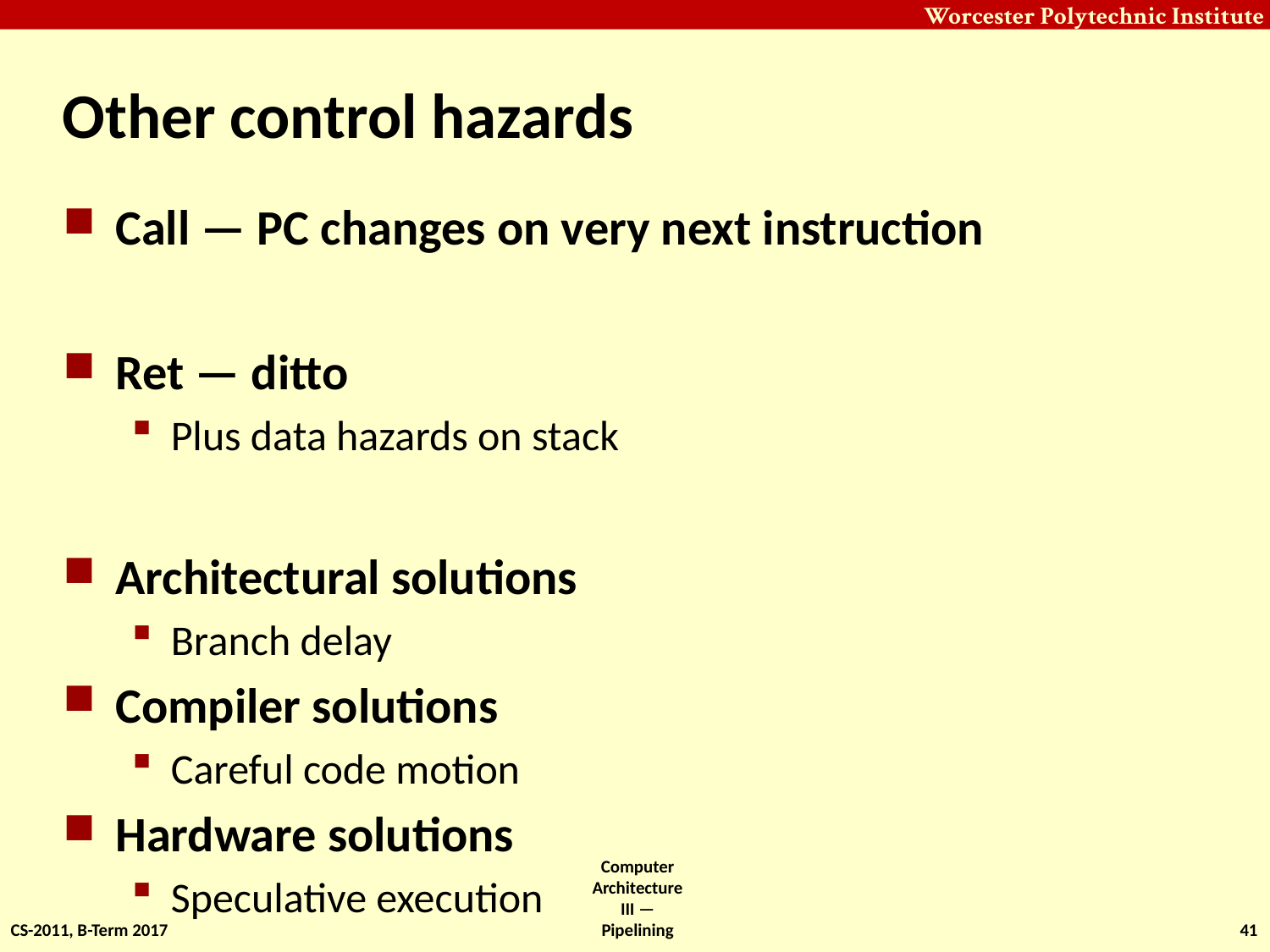

# Other control hazards
Call — PC changes on very next instruction

Ret — ditto
Plus data hazards on stack

Architectural solutions
Branch delay
Compiler solutions
Careful code motion
Hardware solutions
Speculative execution
CS-2011, B-Term 2017
Computer Architecture III — Pipelining
41